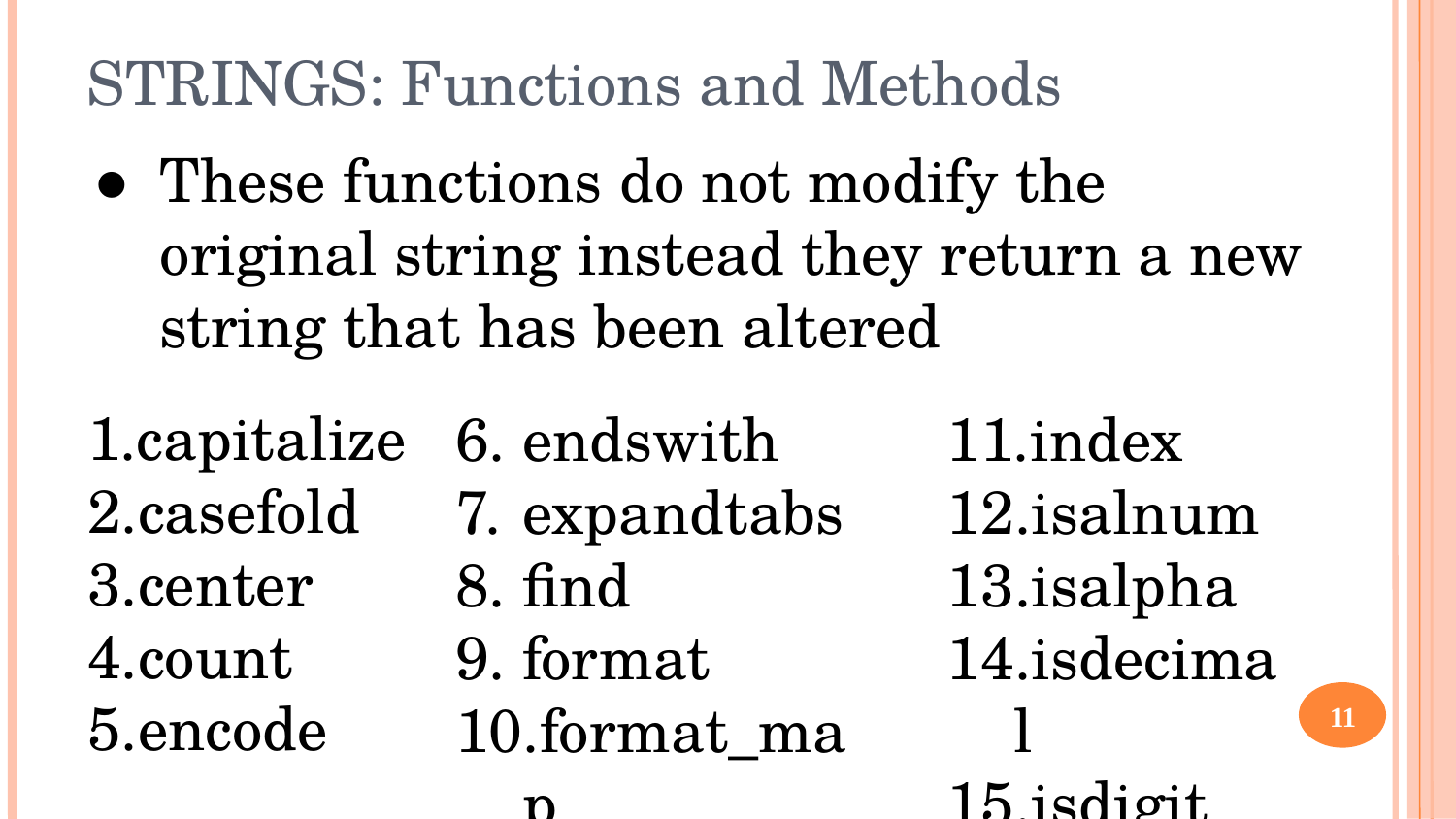

STRINGS: Functions and Methods
These functions do not modify the original string instead they return a new string that has been altered

capitalize
casefold
center
count
encode
endswith
expandtabs
find
format
format_map
index
isalnum
isalpha
isdecimal
isdigit
11